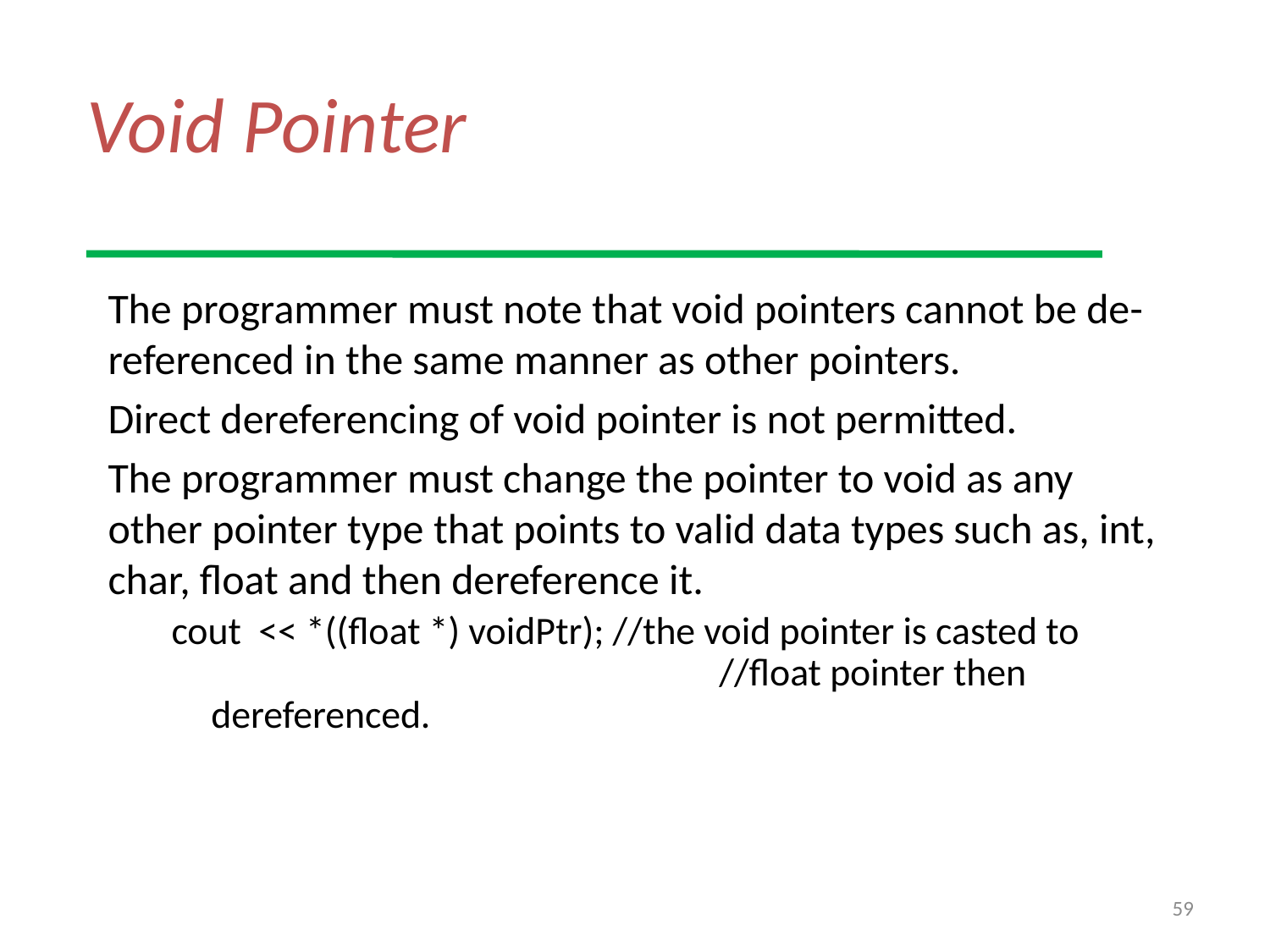

# Void Pointer
The programmer must note that void pointers cannot be de-referenced in the same manner as other pointers.
Direct dereferencing of void pointer is not permitted.
The programmer must change the pointer to void as any other pointer type that points to valid data types such as, int, char, float and then dereference it.
cout  << *((float *) voidPtr); //the void pointer is casted to 					//float pointer then dereferenced.

59